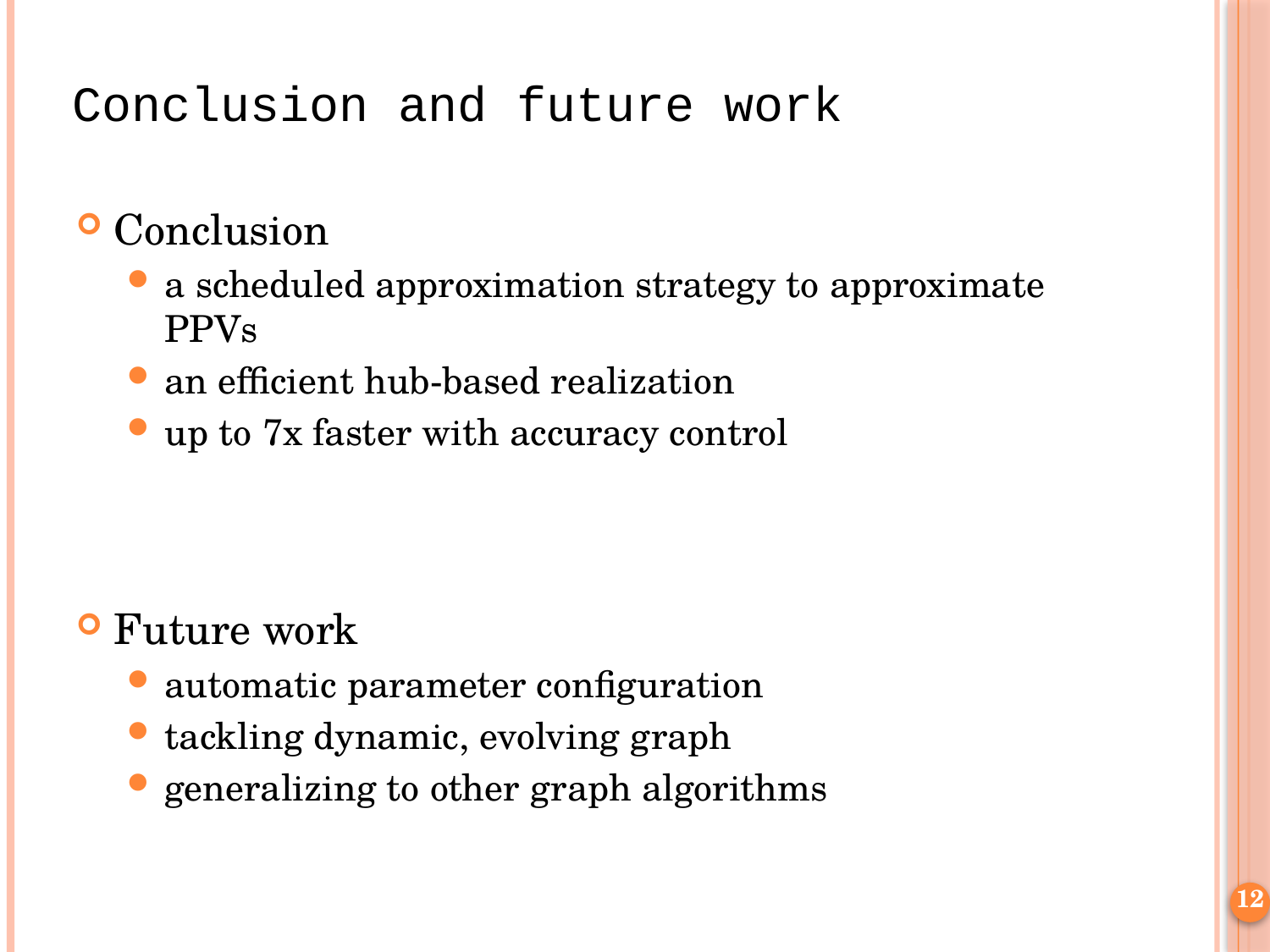

Conclusion and future work
Conclusion
a scheduled approximation strategy to approximate PPVs
an efficient hub-based realization
up to 7x faster with accuracy control

Future work
automatic parameter configuration
tackling dynamic, evolving graph
generalizing to other graph algorithms

12